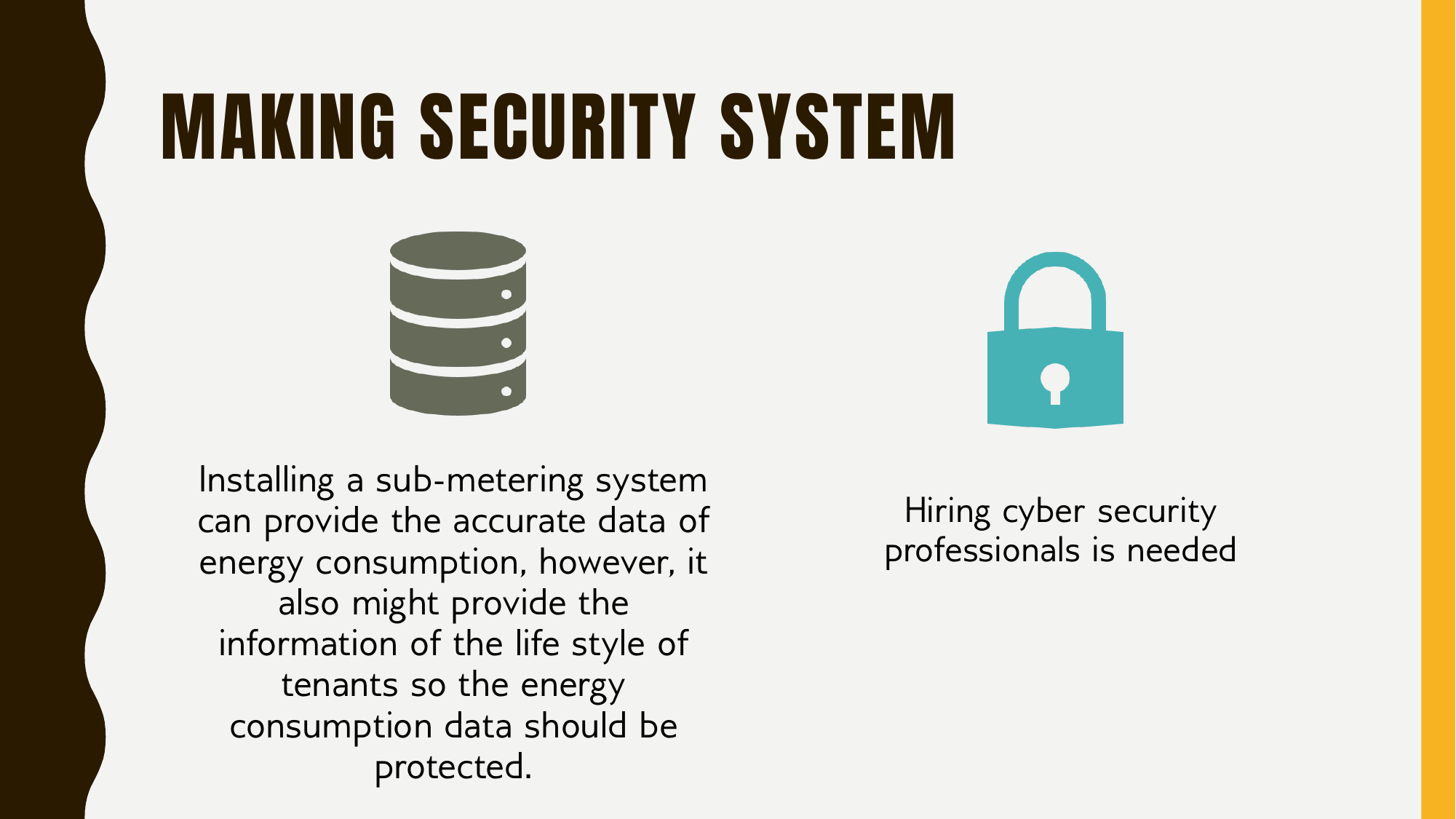

# Making security system
Installing a sub-metering system can provide the accurate data of energy consumption, however, it also might provide the information of the life style of tenants so the energy consumption data should be protected.
Hiring cyber security professionals is needed